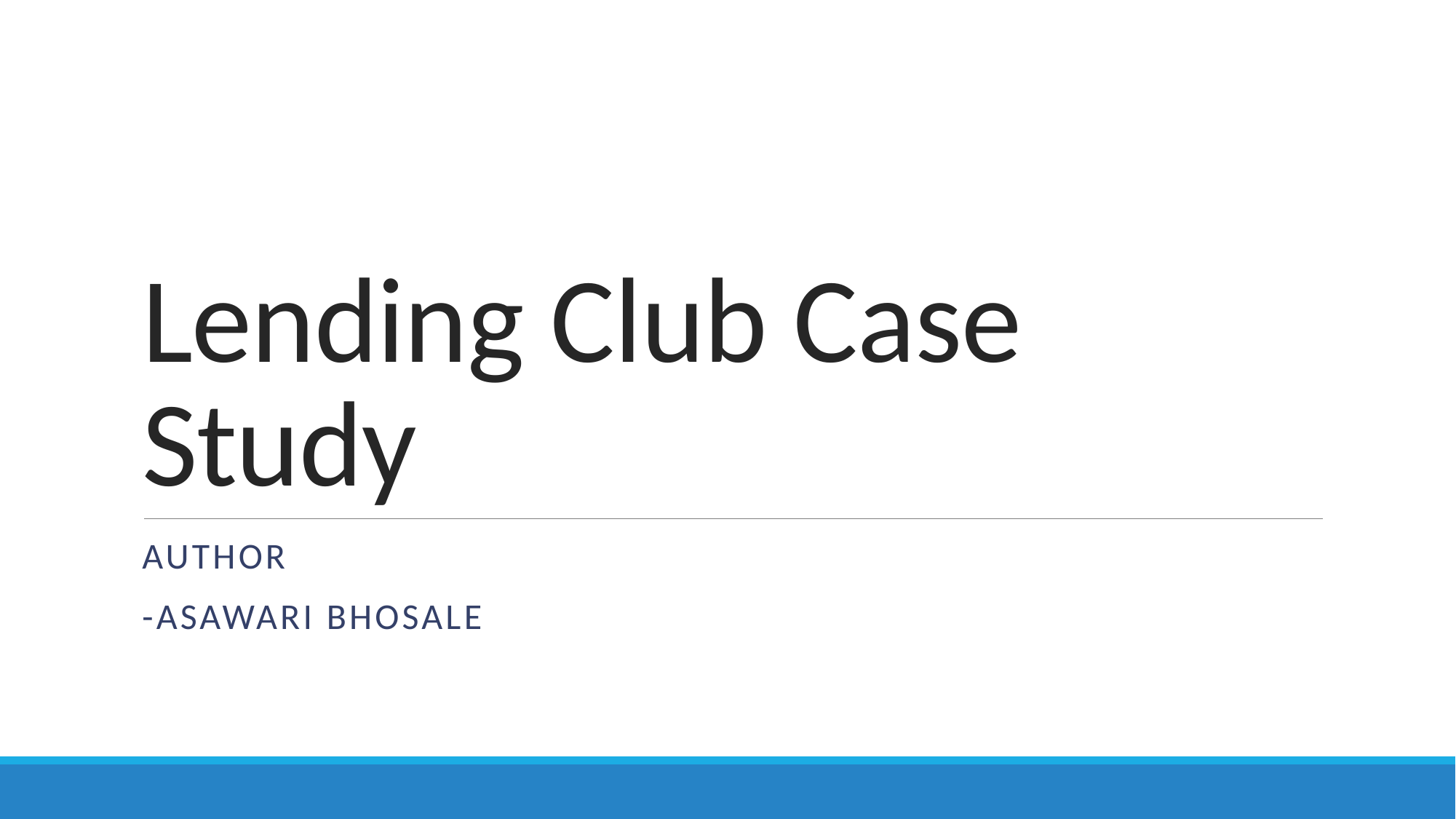

# Lending Club Case Study
Author
-Asawari bhosale